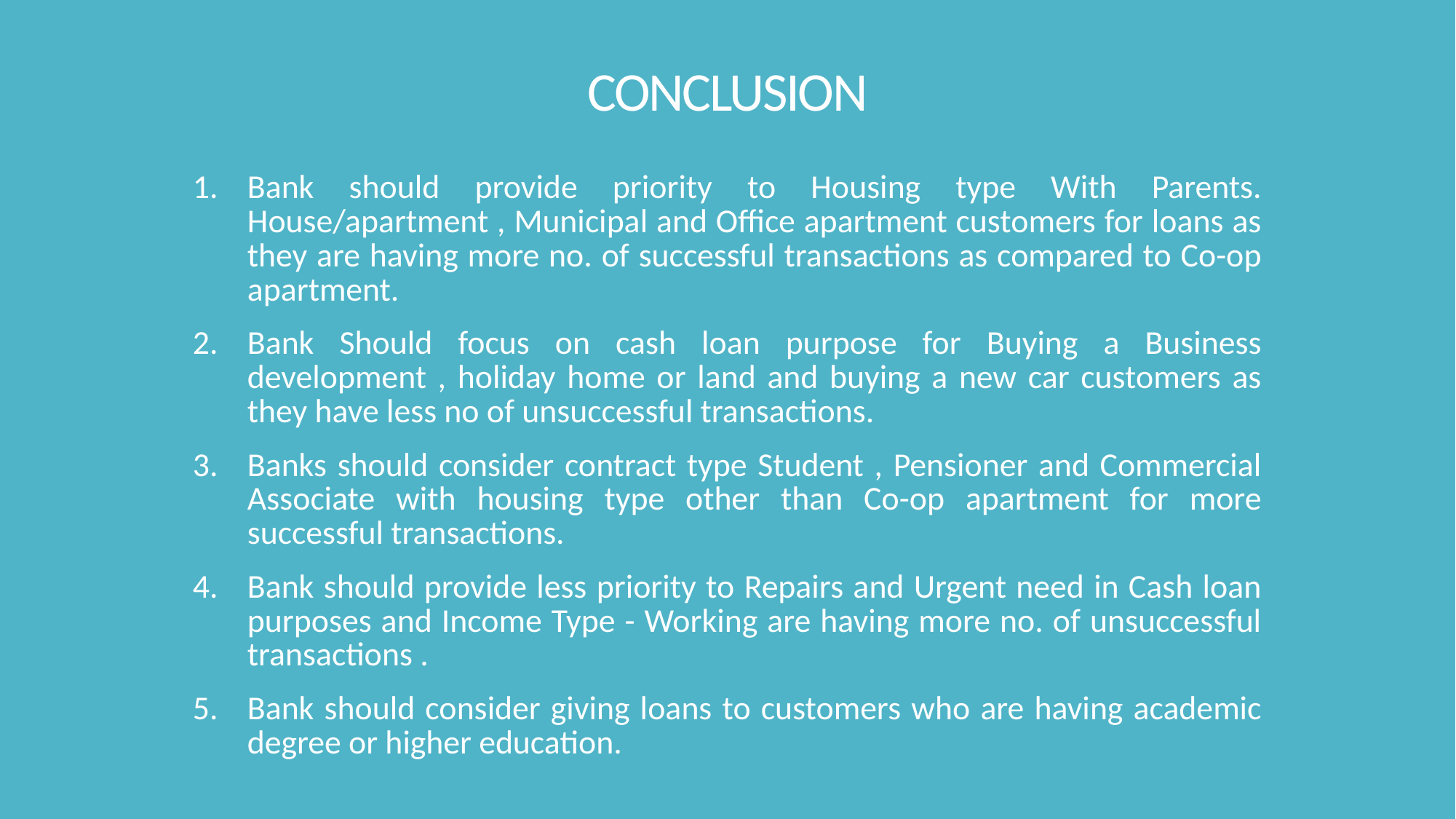

# CONCLUSION
Bank should provide priority to Housing type With Parents. House/apartment , Municipal and Office apartment customers for loans as they are having more no. of successful transactions as compared to Co-op apartment.
Bank Should focus on cash loan purpose for Buying a Business development , holiday home or land and buying a new car customers as they have less no of unsuccessful transactions.
Banks should consider contract type Student , Pensioner and Commercial Associate with housing type other than Co-op apartment for more successful transactions.
Bank should provide less priority to Repairs and Urgent need in Cash loan purposes and Income Type - Working are having more no. of unsuccessful transactions .
Bank should consider giving loans to customers who are having academic degree or higher education.